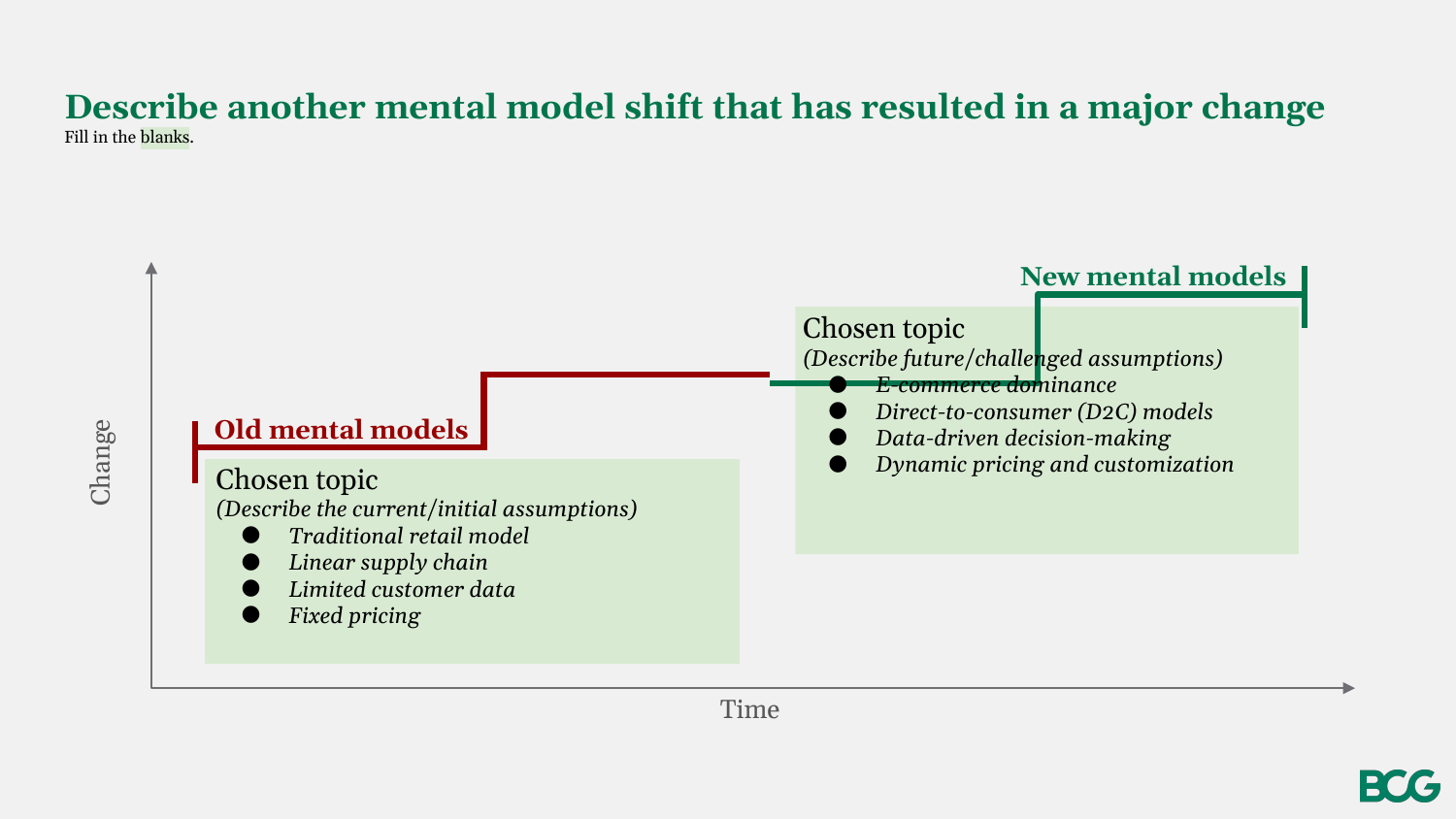

# Describe another mental model shift that has resulted in a major change
Fill in the blanks.
New mental models

Chosen topic
(Describe future/challenged assumptions)
E-commerce dominance
Direct-to-consumer (D2C) models
Data-driven decision-making
Dynamic pricing and customization

Old mental models
Chosen topic
(Describe the current/initial assumptions)
Traditional retail model
Linear supply chain
Limited customer data
Fixed pricing

Change
Time